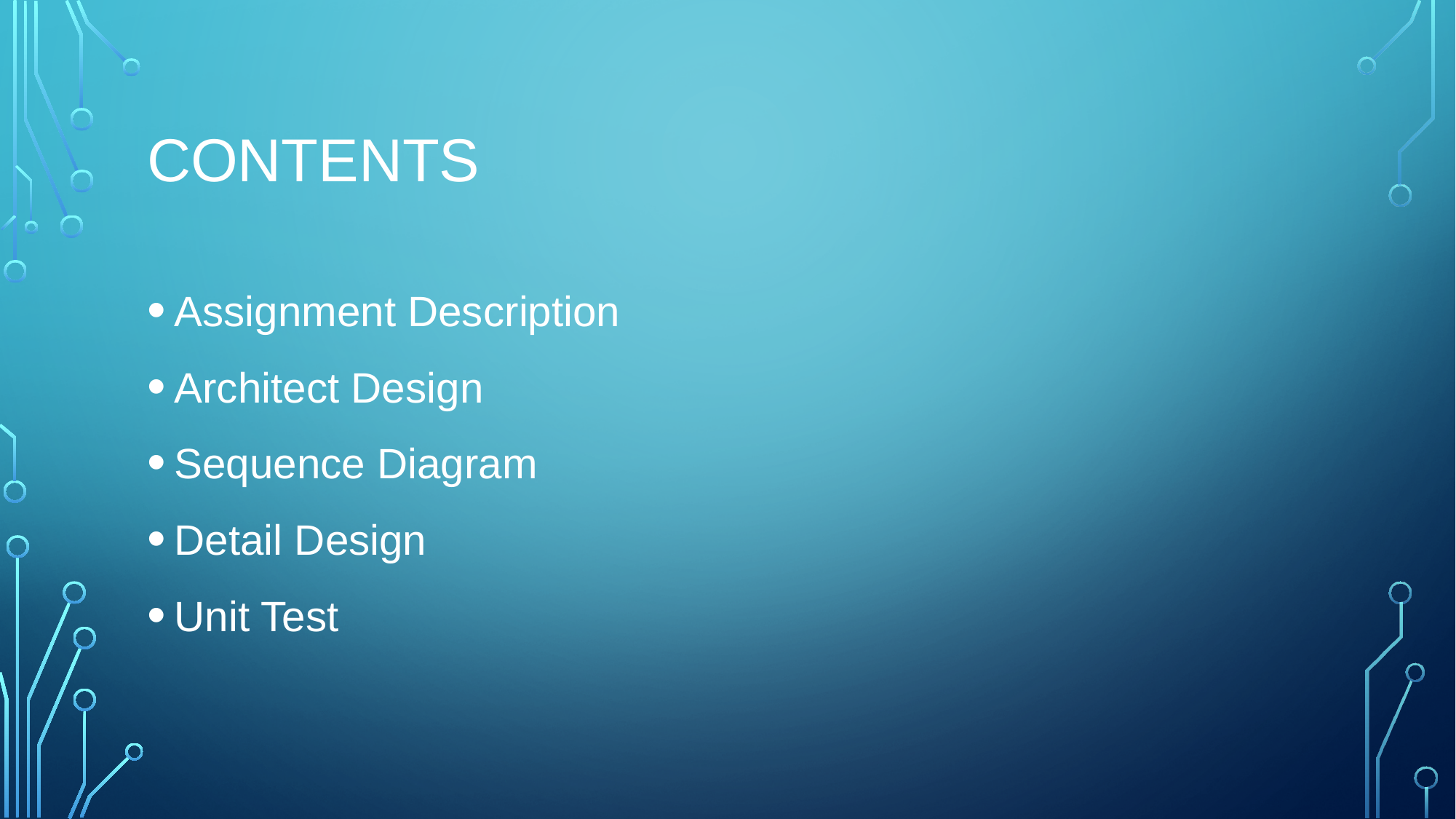

# contents
Assignment Description
Architect Design
Sequence Diagram
Detail Design
Unit Test